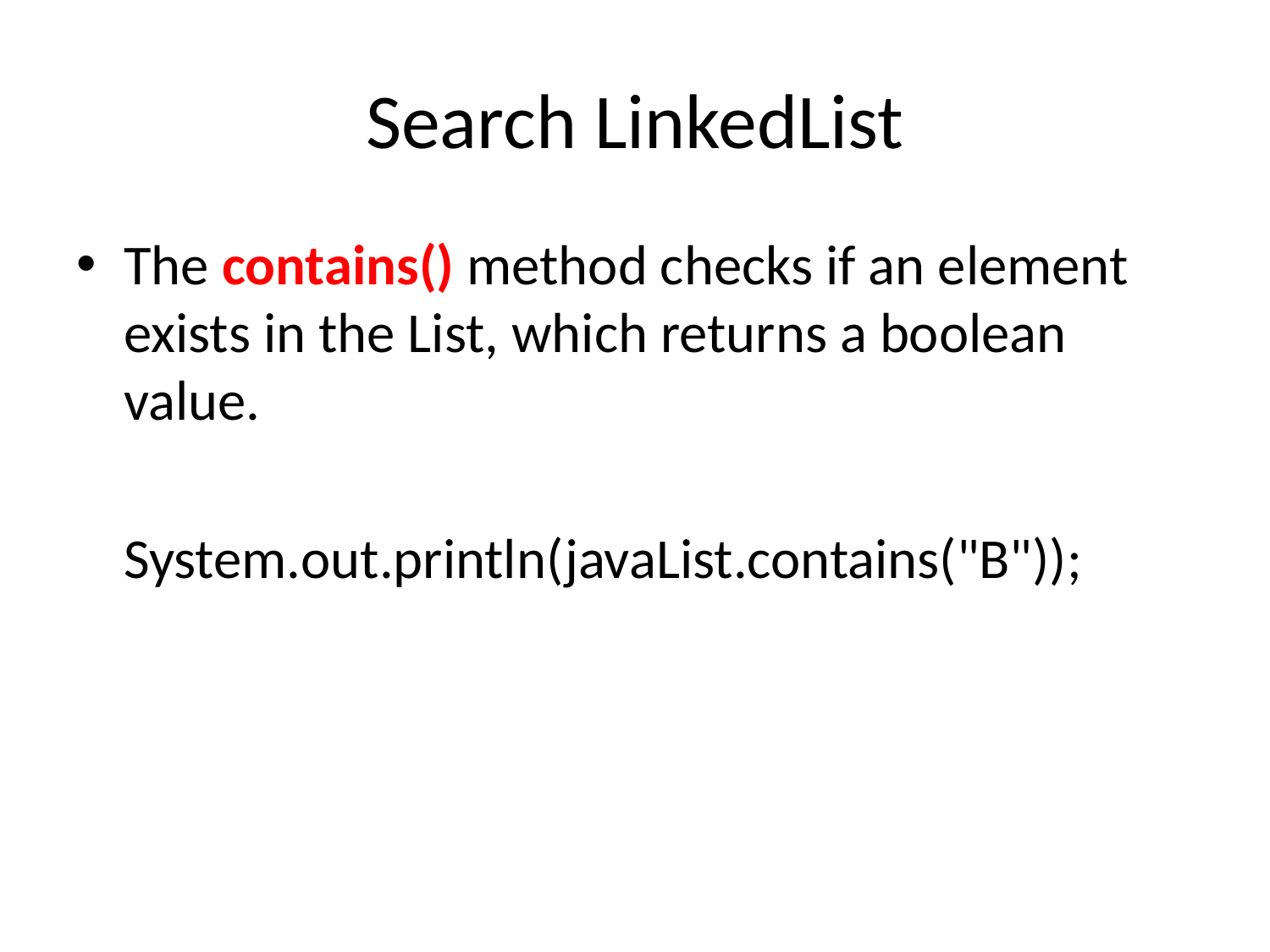

# Search LinkedList
The contains() method checks if an element exists in the List, which returns a boolean value.

	System.out.println(javaList.contains("B"));